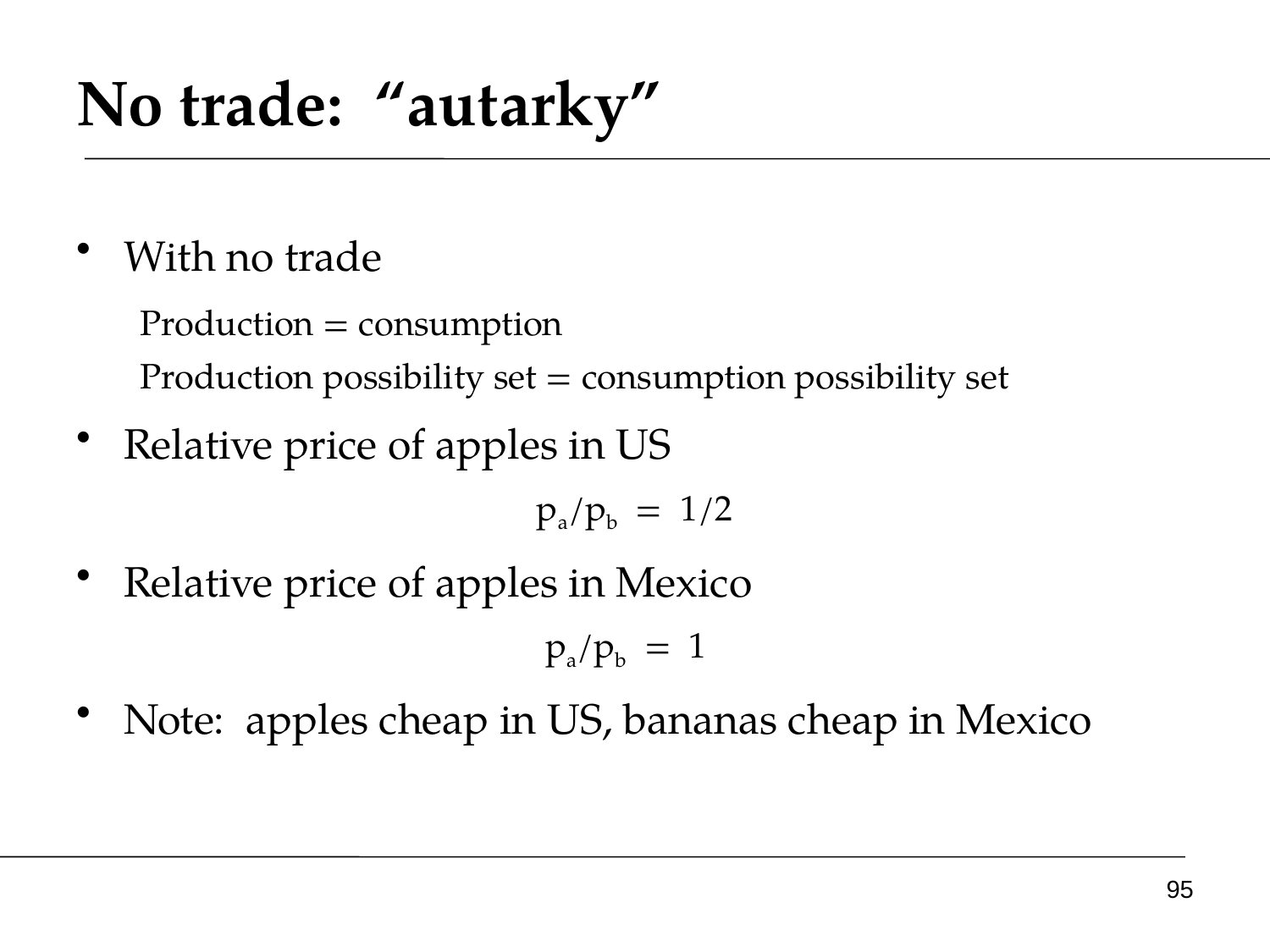

# No trade:  “autarky”
With no trade
Production = consumption
Production possibility set = consumption possibility set
Relative price of apples in US
pa/pb  =  1/2
Relative price of apples in Mexico
pa/pb  =  1
Note:  apples cheap in US, bananas cheap in Mexico
95